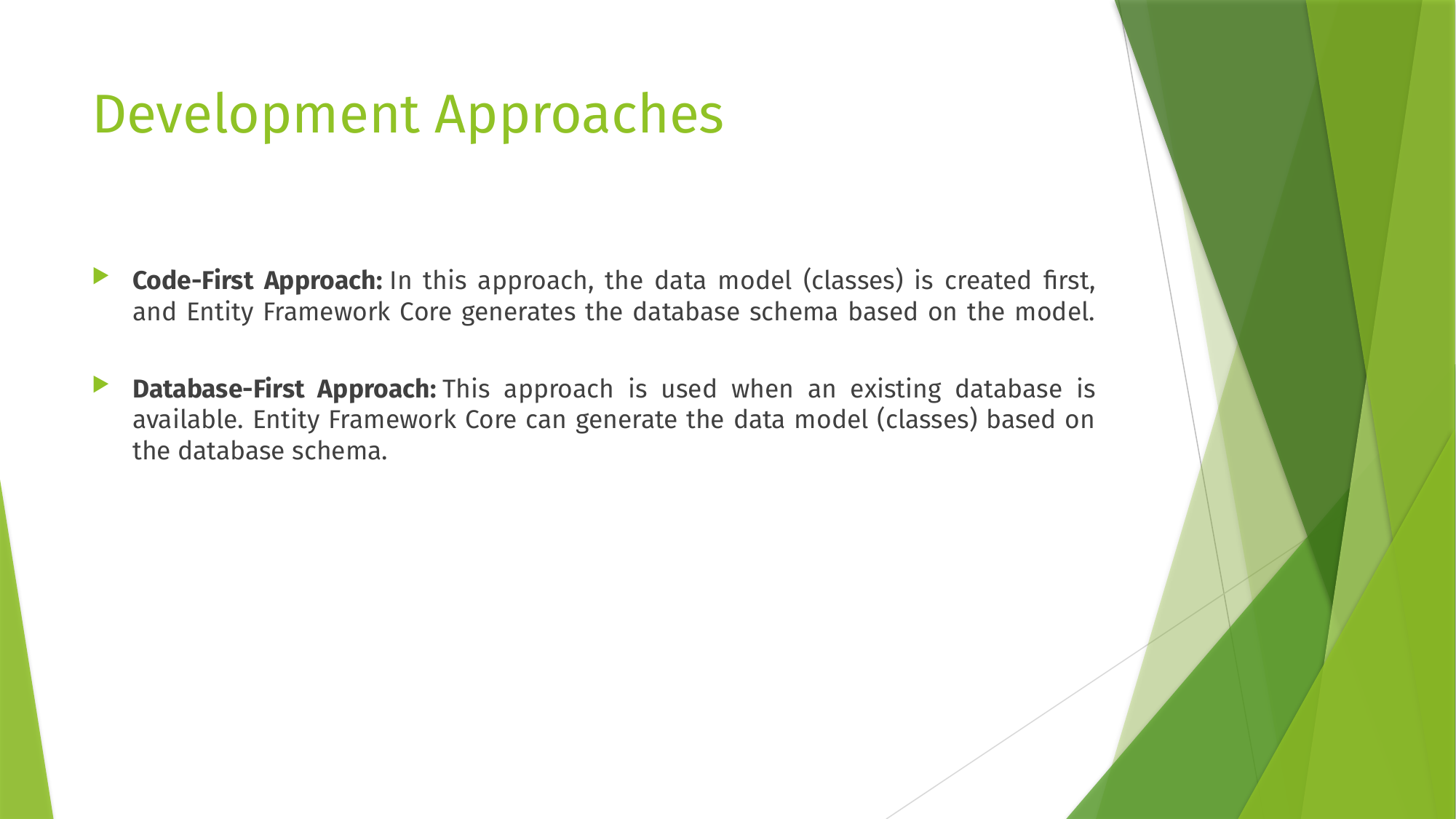

# Development Approaches
Code-First Approach: In this approach, the data model (classes) is created first, and Entity Framework Core generates the database schema based on the model.
Database-First Approach: This approach is used when an existing database is available. Entity Framework Core can generate the data model (classes) based on the database schema.